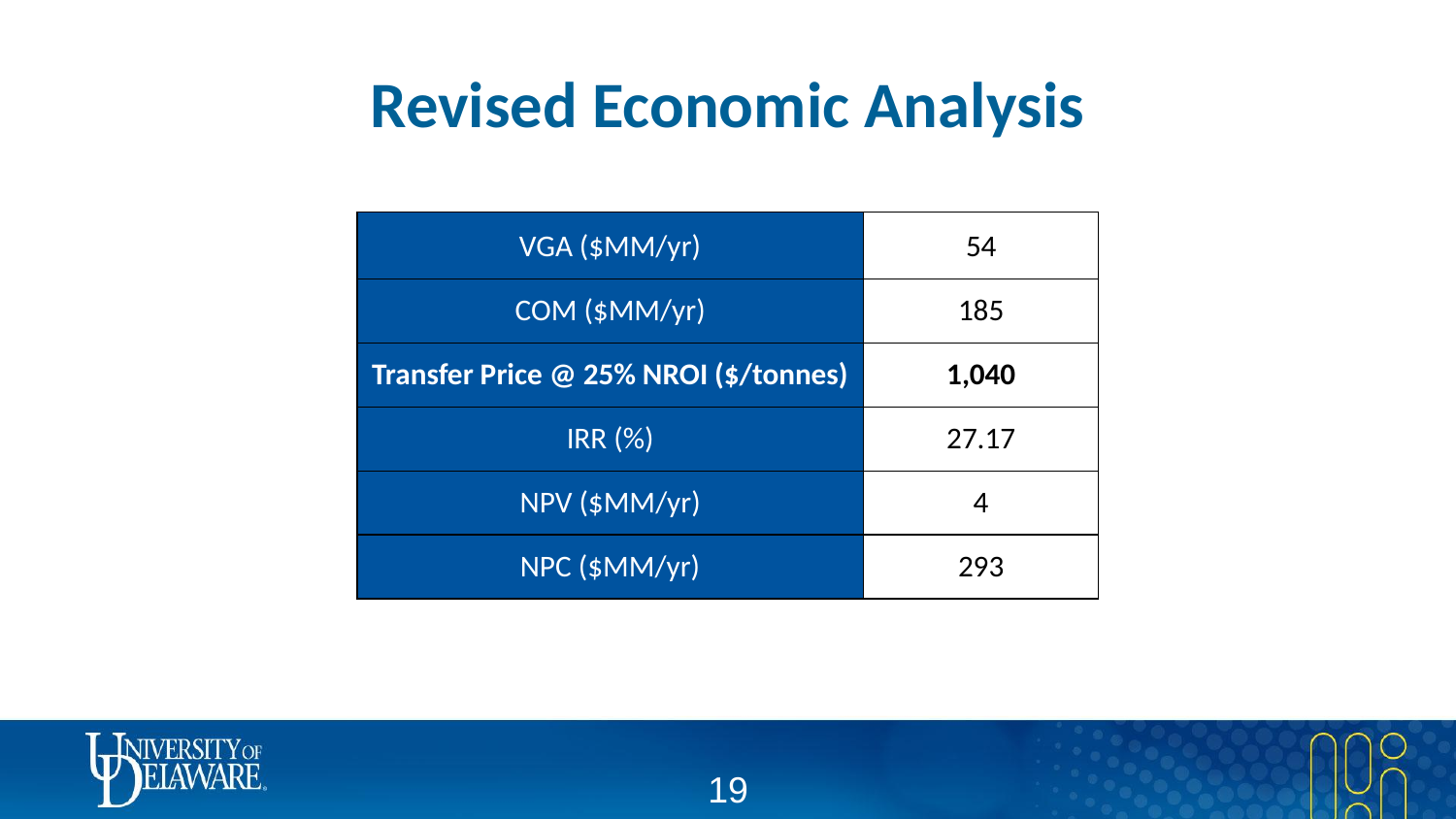

# Revised Economic Analysis
| VGA ($MM/yr) | 54 |
| --- | --- |
| COM ($MM/yr) | 185 |
| Transfer Price @ 25% NROI ($/tonnes) | 1,040 |
| IRR (%) | 27.17 |
| NPV ($MM/yr) | 4 |
| NPC ($MM/yr) | 293 |
19